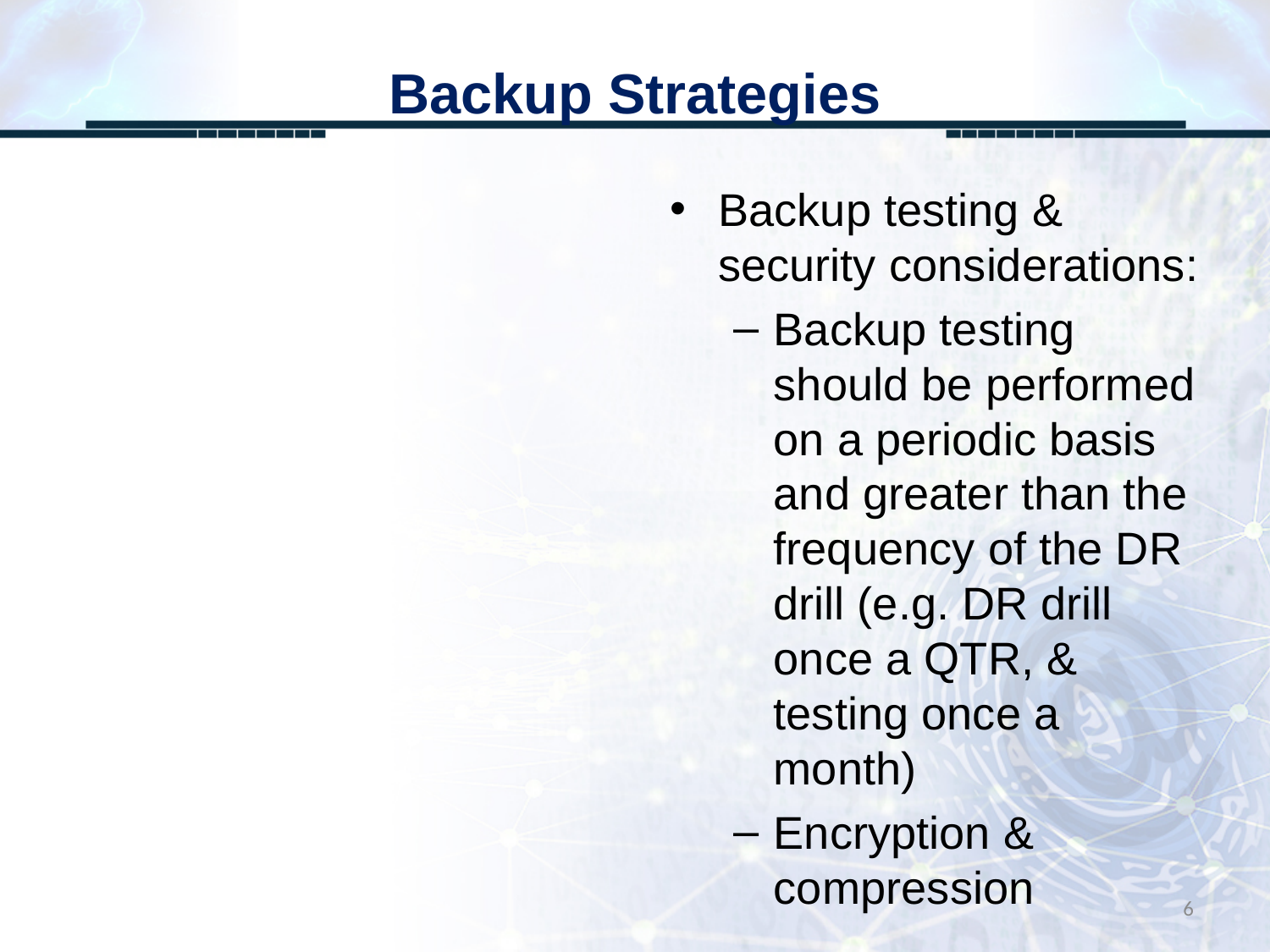

# Backup Strategies
Backup testing & security considerations:
Backup testing should be performed on a periodic basis and greater than the frequency of the DR drill (e.g. DR drill once a QTR, & testing once a month)
Encryption & compression

6